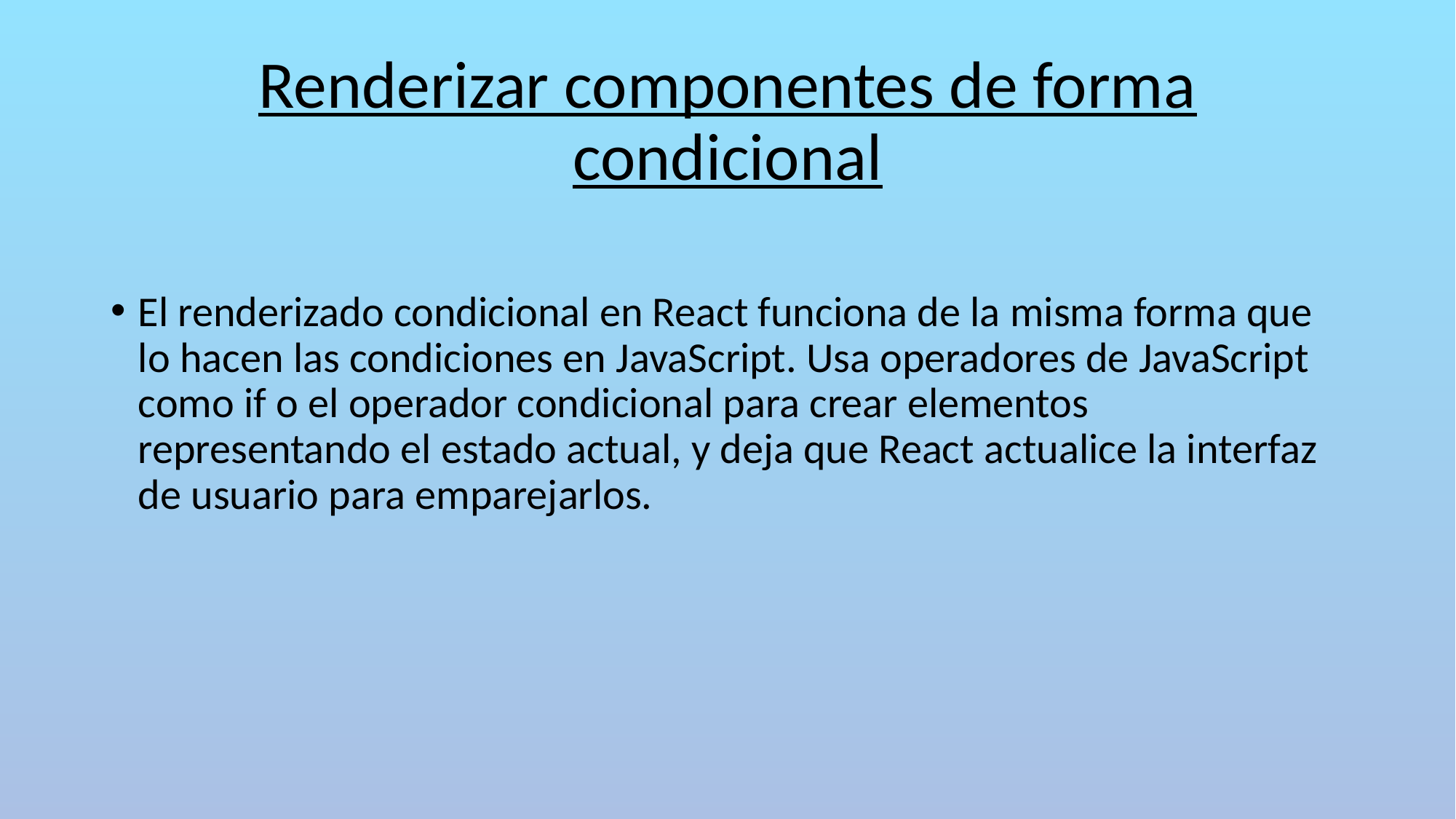

# Renderizar componentes de forma condicional

El renderizado condicional en React funciona de la misma forma que lo hacen las condiciones en JavaScript. Usa operadores de JavaScript como if o el operador condicional para crear elementos representando el estado actual, y deja que React actualice la interfaz de usuario para emparejarlos.